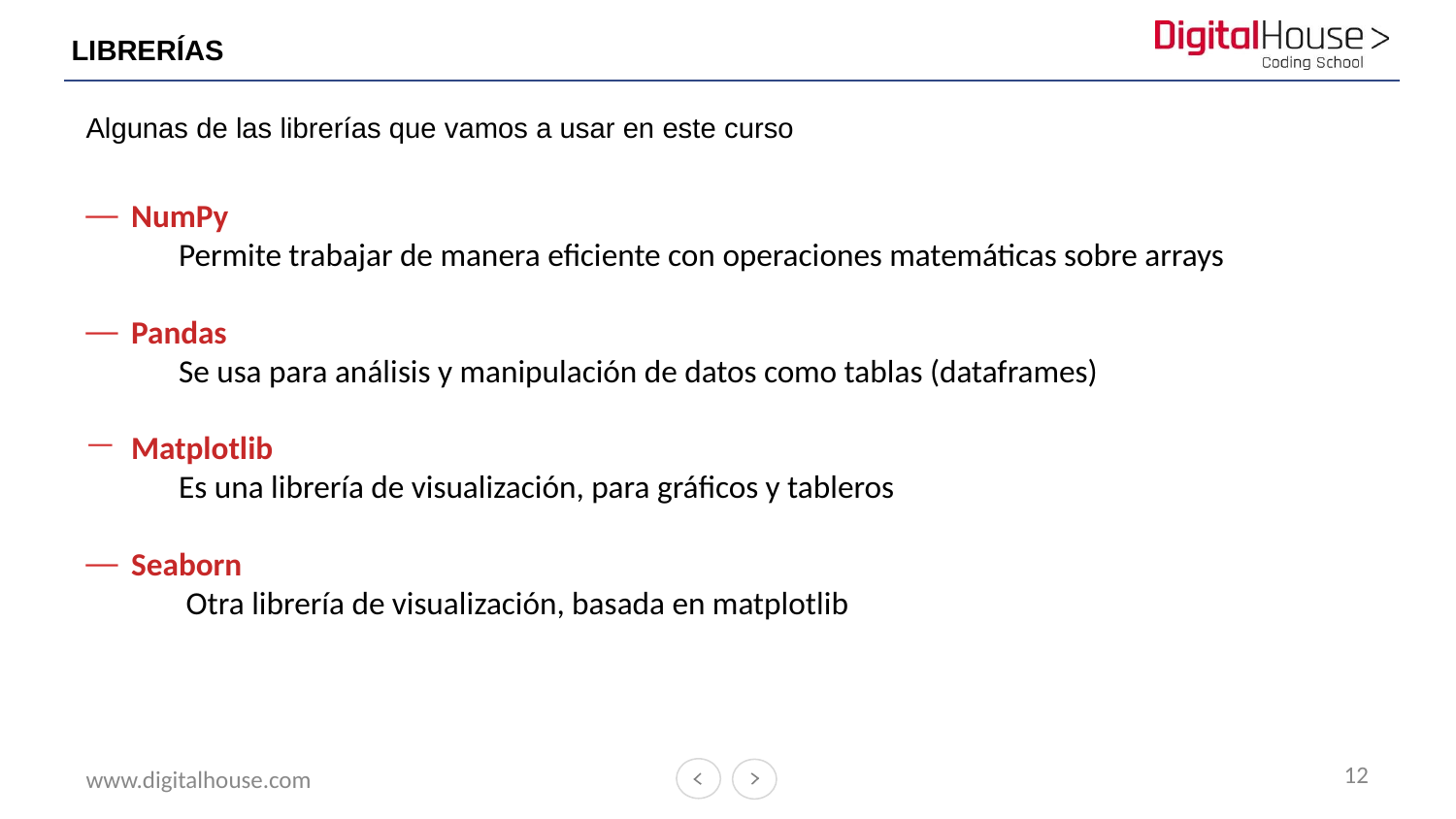

# LIBRERÍAS
Algunas de las librerías que vamos a usar en este curso
NumPy
Permite trabajar de manera eficiente con operaciones matemáticas sobre arrays

Pandas
Se usa para análisis y manipulación de datos como tablas (dataframes)

Matplotlib
Es una librería de visualización, para gráficos y tableros

Seaborn
 Otra librería de visualización, basada en matplotlib

12